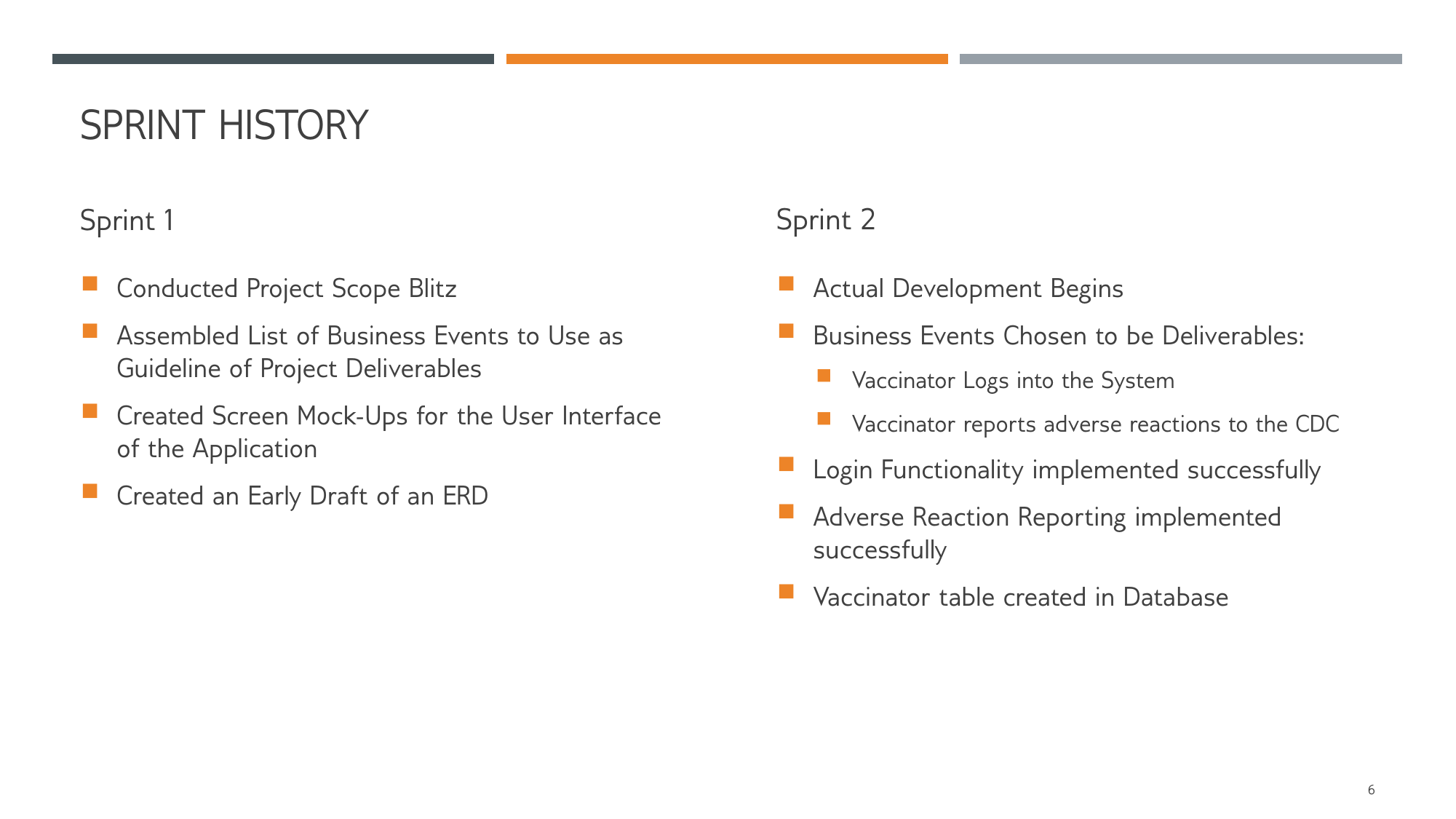

# Sprint history
Sprint 1
Sprint 2
Conducted Project Scope Blitz
Assembled List of Business Events to Use as Guideline of Project Deliverables
Created Screen Mock-Ups for the User Interface of the Application
Created an Early Draft of an ERD
Actual Development Begins
Business Events Chosen to be Deliverables:
Vaccinator Logs into the System
Vaccinator reports adverse reactions to the CDC
Login Functionality implemented successfully
Adverse Reaction Reporting implemented successfully
Vaccinator table created in Database

6